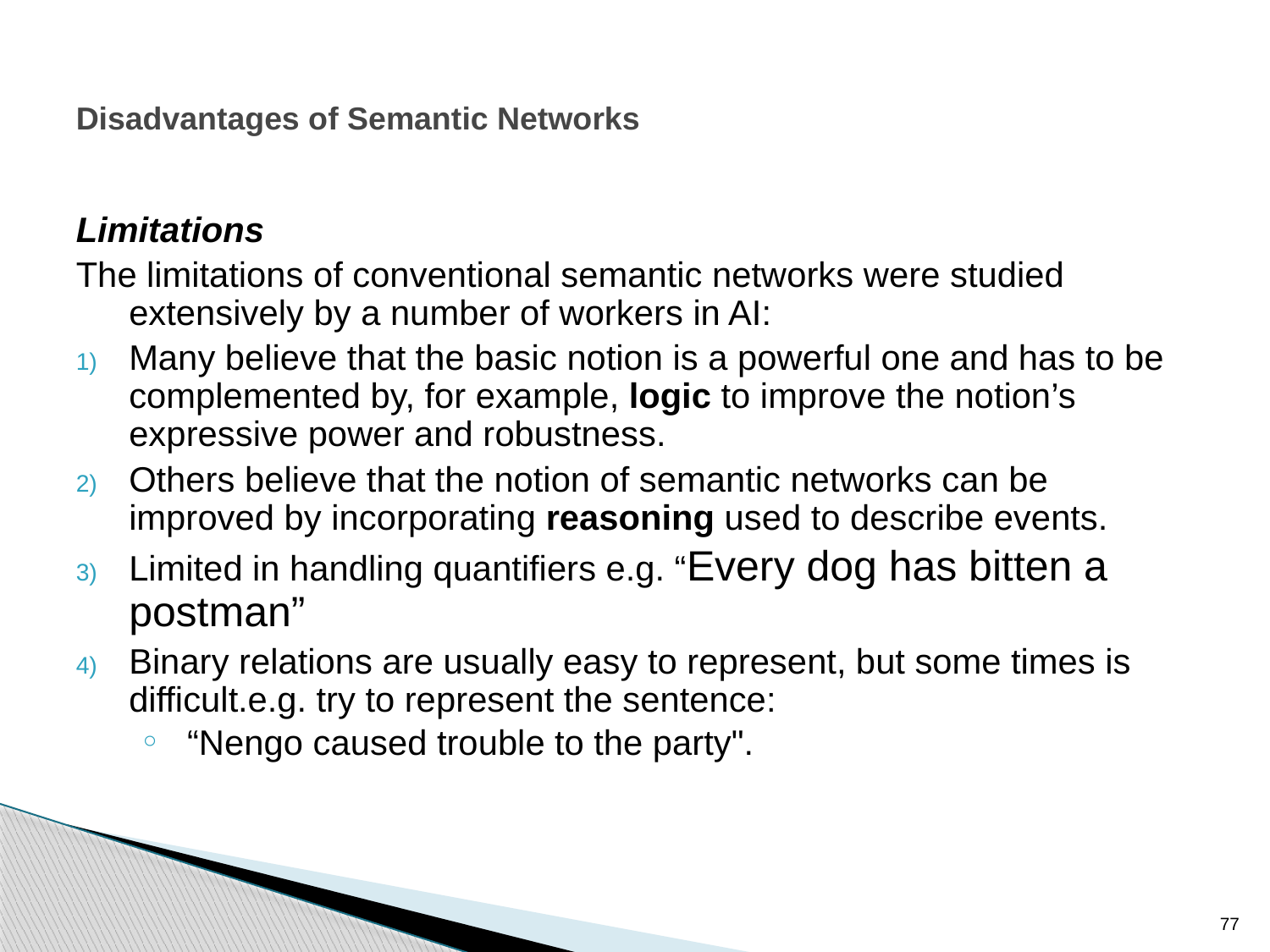

# Disadvantages of Semantic Networks
Limitations
The limitations of conventional semantic networks were studied extensively by a number of workers in AI:
Many believe that the basic notion is a powerful one and has to be complemented by, for example, logic to improve the notion’s expressive power and robustness.
Others believe that the notion of semantic networks can be improved by incorporating reasoning used to describe events.
Limited in handling quantifiers e.g. “Every dog has bitten a postman”
Binary relations are usually easy to represent, but some times is difficult.e.g. try to represent the sentence:
“Nengo caused trouble to the party".

77